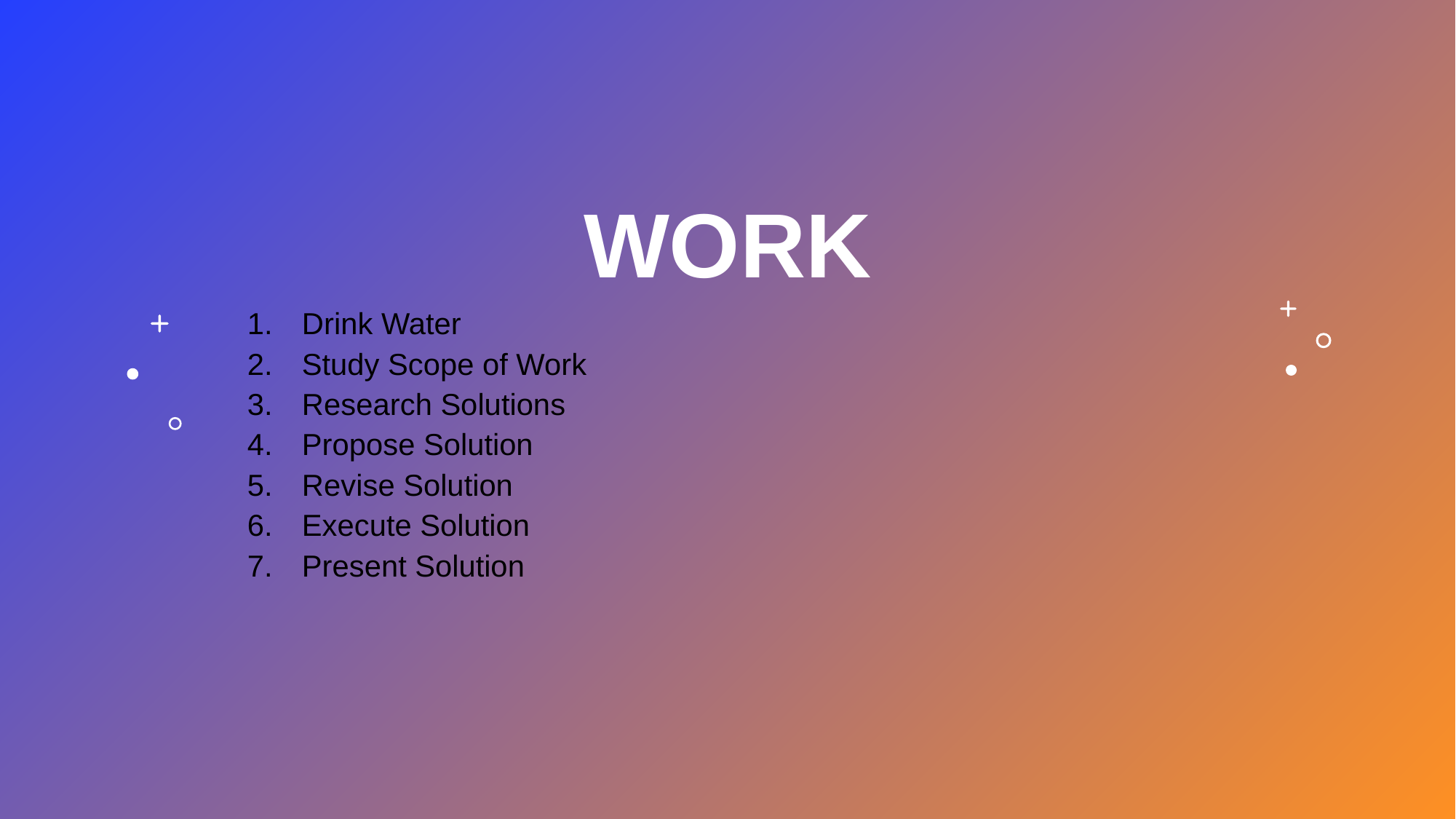

# Work
Drink Water
Study Scope of Work
Research Solutions
Propose Solution
Revise Solution
Execute Solution
Present Solution